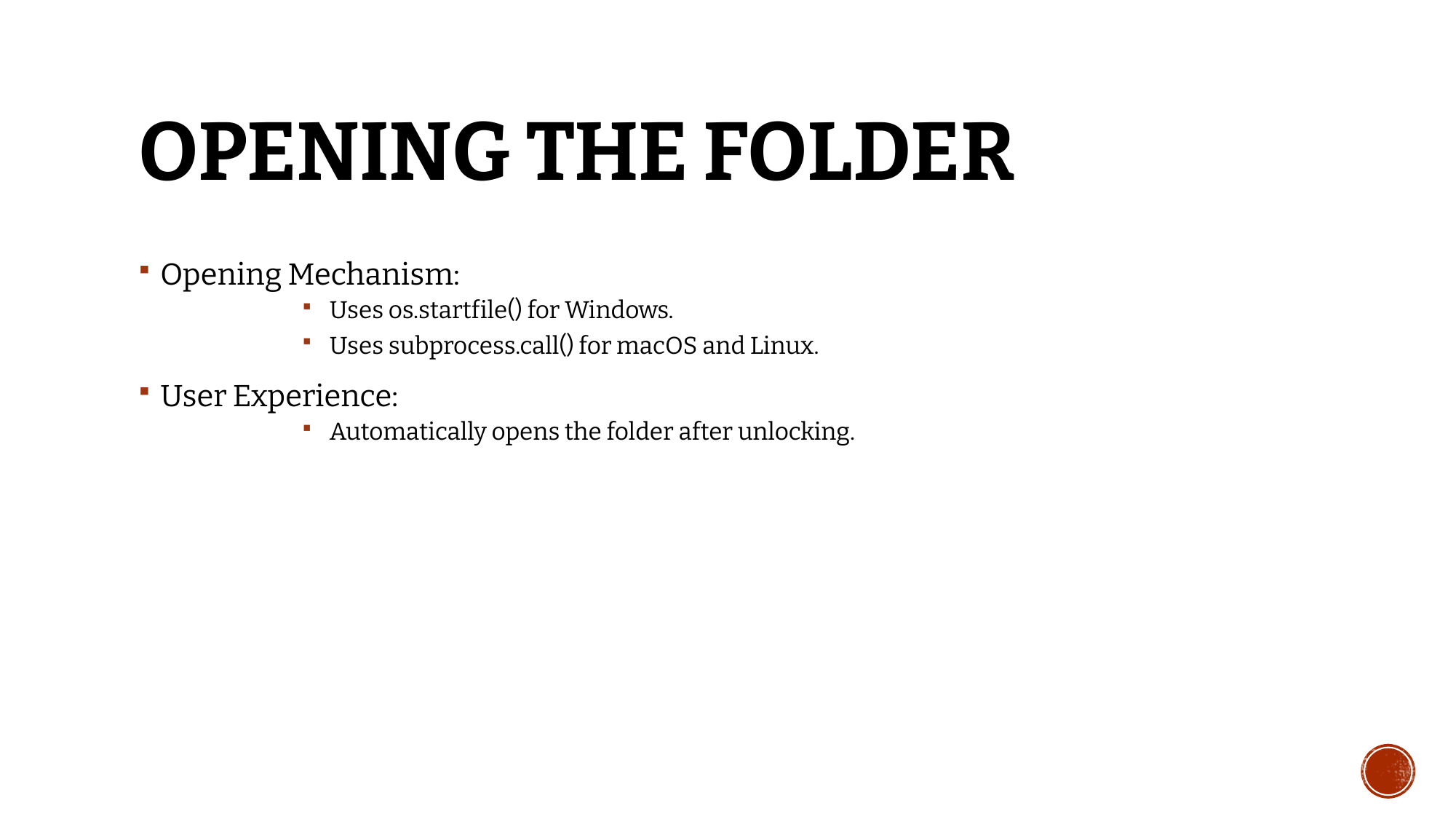

# Opening the Folder
Opening Mechanism:
Uses os.startfile() for Windows.
Uses subprocess.call() for macOS and Linux.
User Experience:
Automatically opens the folder after unlocking.